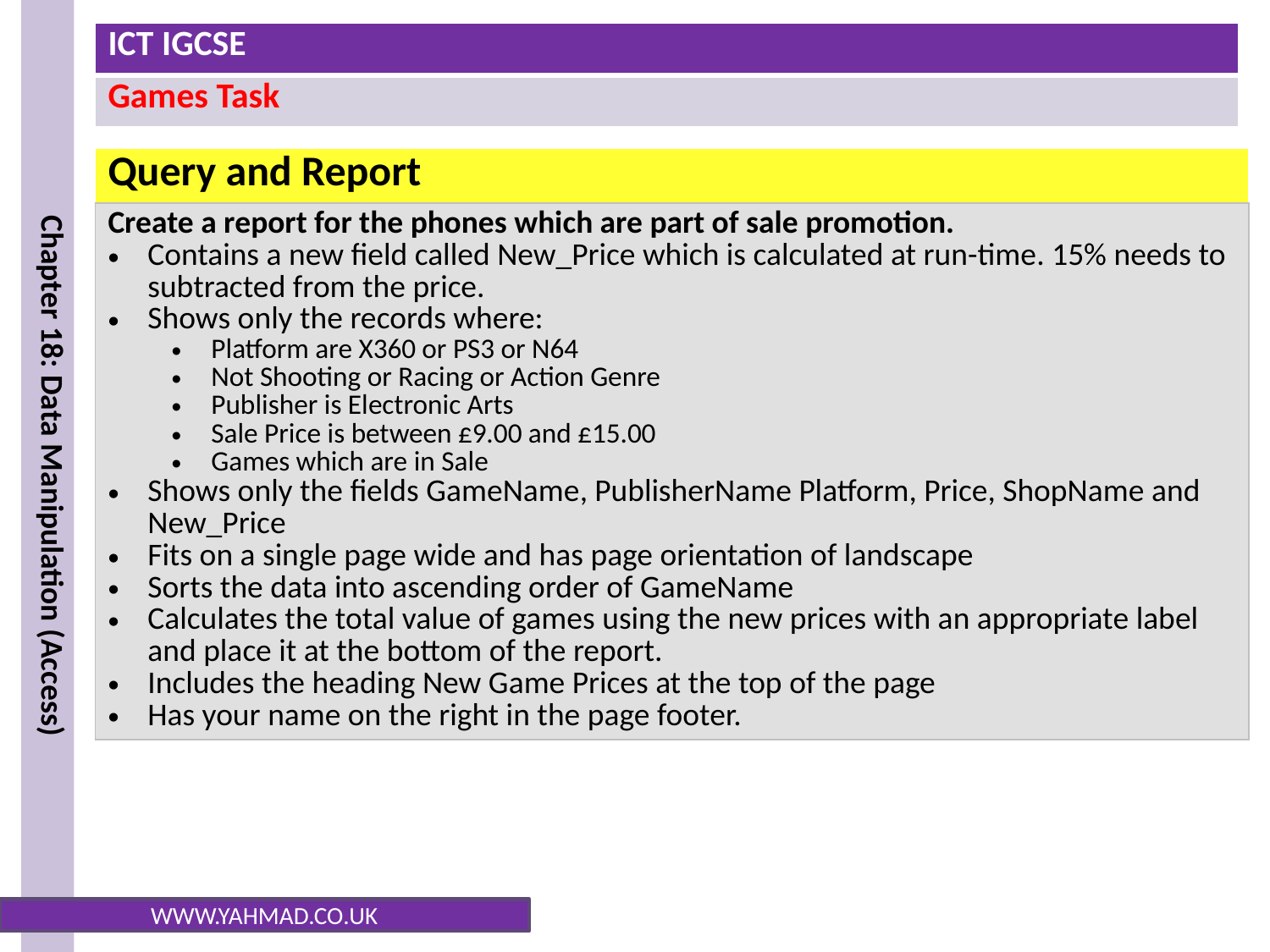

| Query and Report |
| --- |
| Create a report for the phones which are part of sale promotion. Contains a new field called New\_Price which is calculated at run-time. 15% needs to subtracted from the price. Shows only the records where: Platform are X360 or PS3 or N64 Not Shooting or Racing or Action Genre Publisher is Electronic Arts Sale Price is between £9.00 and £15.00 Games which are in Sale Shows only the fields GameName, PublisherName Platform, Price, ShopName and New\_Price Fits on a single page wide and has page orientation of landscape Sorts the data into ascending order of GameName Calculates the total value of games using the new prices with an appropriate label and place it at the bottom of the report. Includes the heading New Game Prices at the top of the page Has your name on the right in the page footer. |